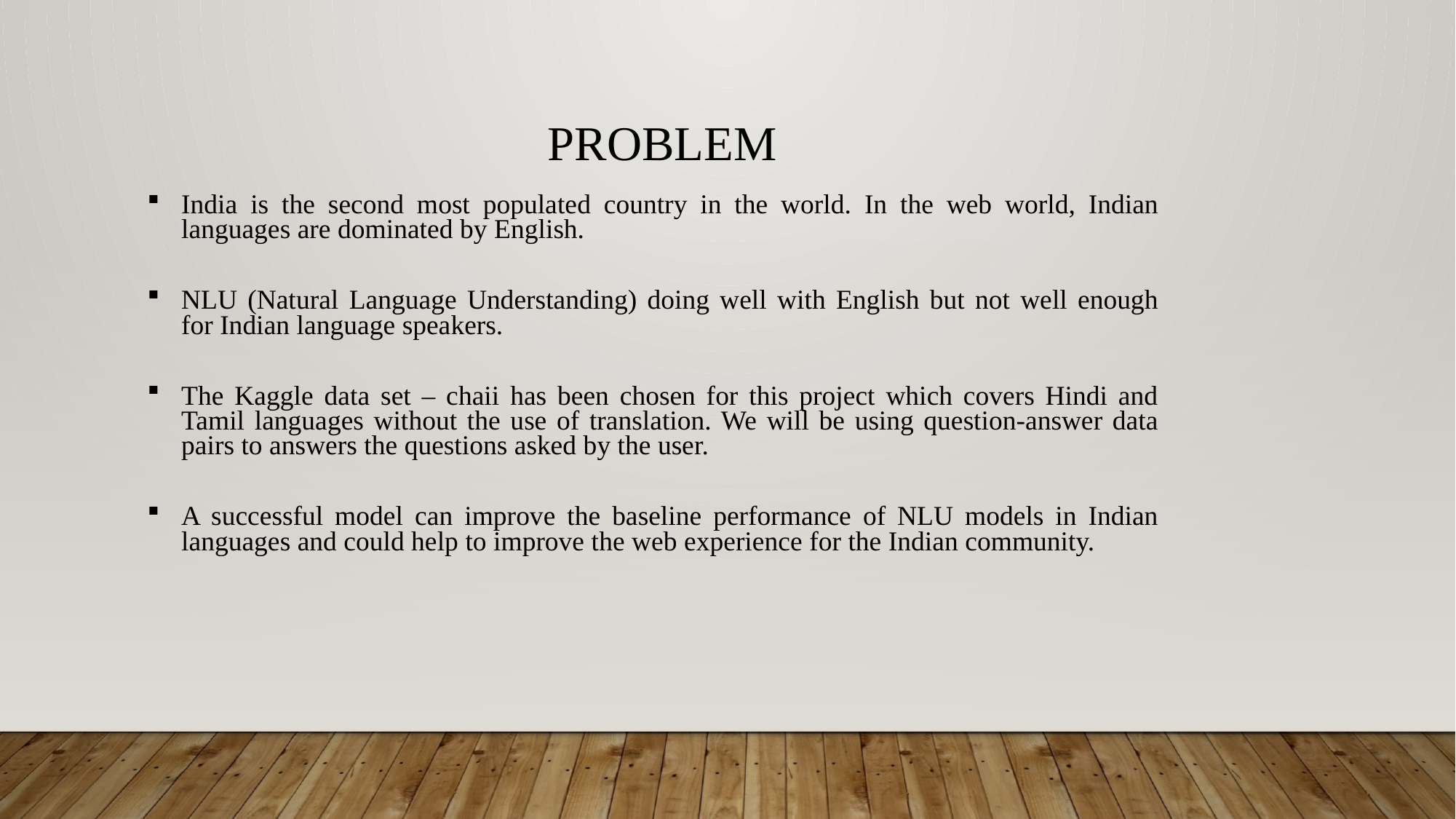

PROBLEM
India is the second most populated country in the world. In the web world, Indian languages are dominated by English.
NLU (Natural Language Understanding) doing well with English but not well enough for Indian language speakers.
The Kaggle data set – chaii has been chosen for this project which covers Hindi and Tamil languages without the use of translation. We will be using question-answer data pairs to answers the questions asked by the user.
A successful model can improve the baseline performance of NLU models in Indian languages and could help to improve the web experience for the Indian community.